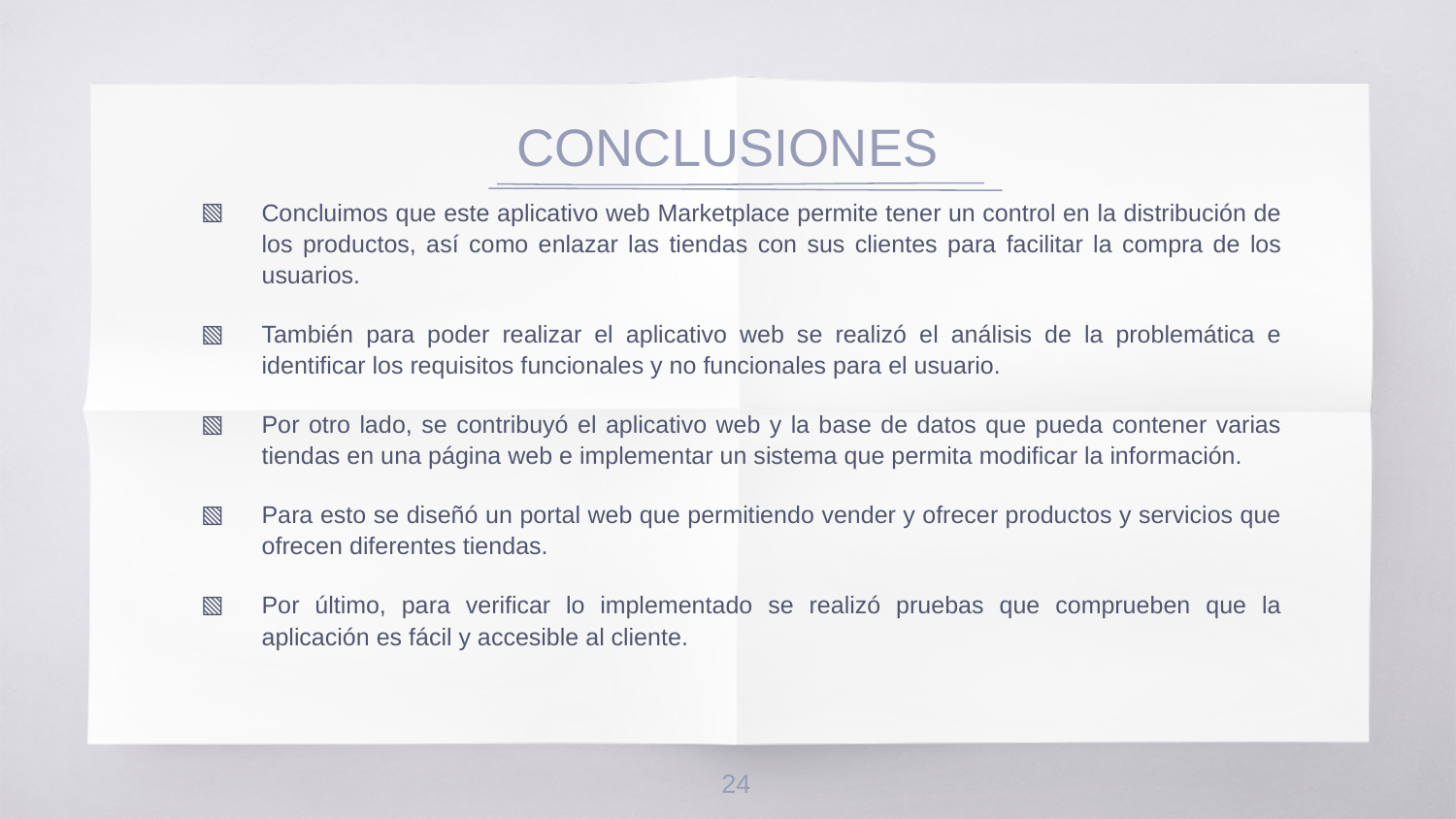

# CONCLUSIONES

Concluimos que este aplicativo web Marketplace permite tener un control en la distribución de los productos, así como enlazar las tiendas con sus clientes para facilitar la compra de los usuarios.
También para poder realizar el aplicativo web se realizó el análisis de la problemática e identificar los requisitos funcionales y no funcionales para el usuario.
Por otro lado, se contribuyó el aplicativo web y la base de datos que pueda contener varias tiendas en una página web e implementar un sistema que permita modificar la información.
Para esto se diseñó un portal web que permitiendo vender y ofrecer productos y servicios que ofrecen diferentes tiendas.
Por último, para verificar lo implementado se realizó pruebas que comprueben que la aplicación es fácil y accesible al cliente.
24